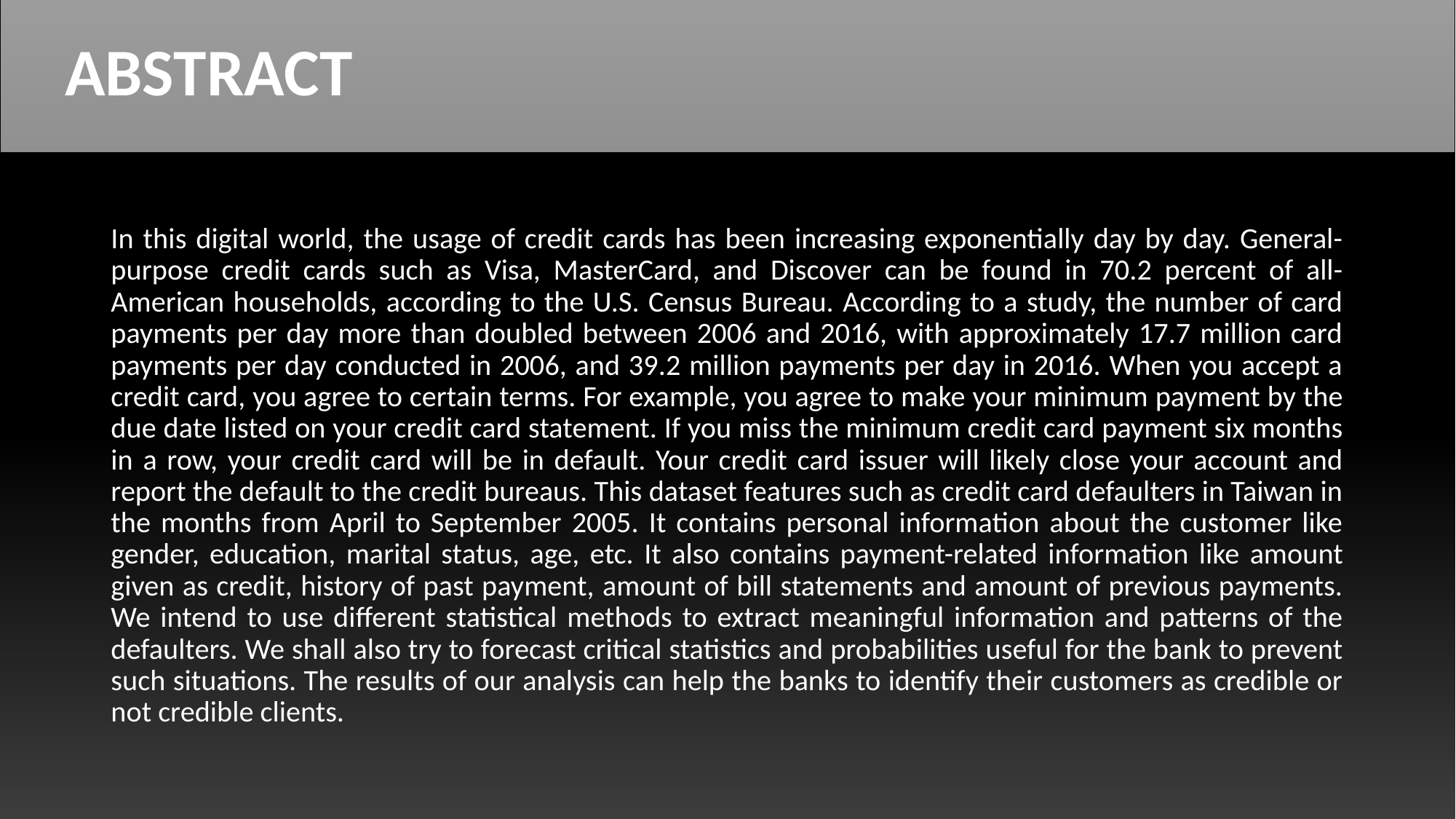

# ABSTRACT
In this digital world, the usage of credit cards has been increasing exponentially day by day. General-purpose credit cards such as Visa, MasterCard, and Discover can be found in 70.2 percent of all-American households, according to the U.S. Census Bureau. According to a study, the number of card payments per day more than doubled between 2006 and 2016, with approximately 17.7 million card payments per day conducted in 2006, and 39.2 million payments per day in 2016. When you accept a credit card, you agree to certain terms. For example, you agree to make your minimum payment by the due date listed on your credit card statement. If you miss the minimum credit card payment six months in a row, your credit card will be in default. Your credit card issuer will likely close your account and report the default to the credit bureaus. This dataset features such as credit card defaulters in Taiwan in the months from April to September 2005. It contains personal information about the customer like gender, education, marital status, age, etc. It also contains payment-related information like amount given as credit, history of past payment, amount of bill statements and amount of previous payments. We intend to use different statistical methods to extract meaningful information and patterns of the defaulters. We shall also try to forecast critical statistics and probabilities useful for the bank to prevent such situations. The results of our analysis can help the banks to identify their customers as credible or not credible clients.